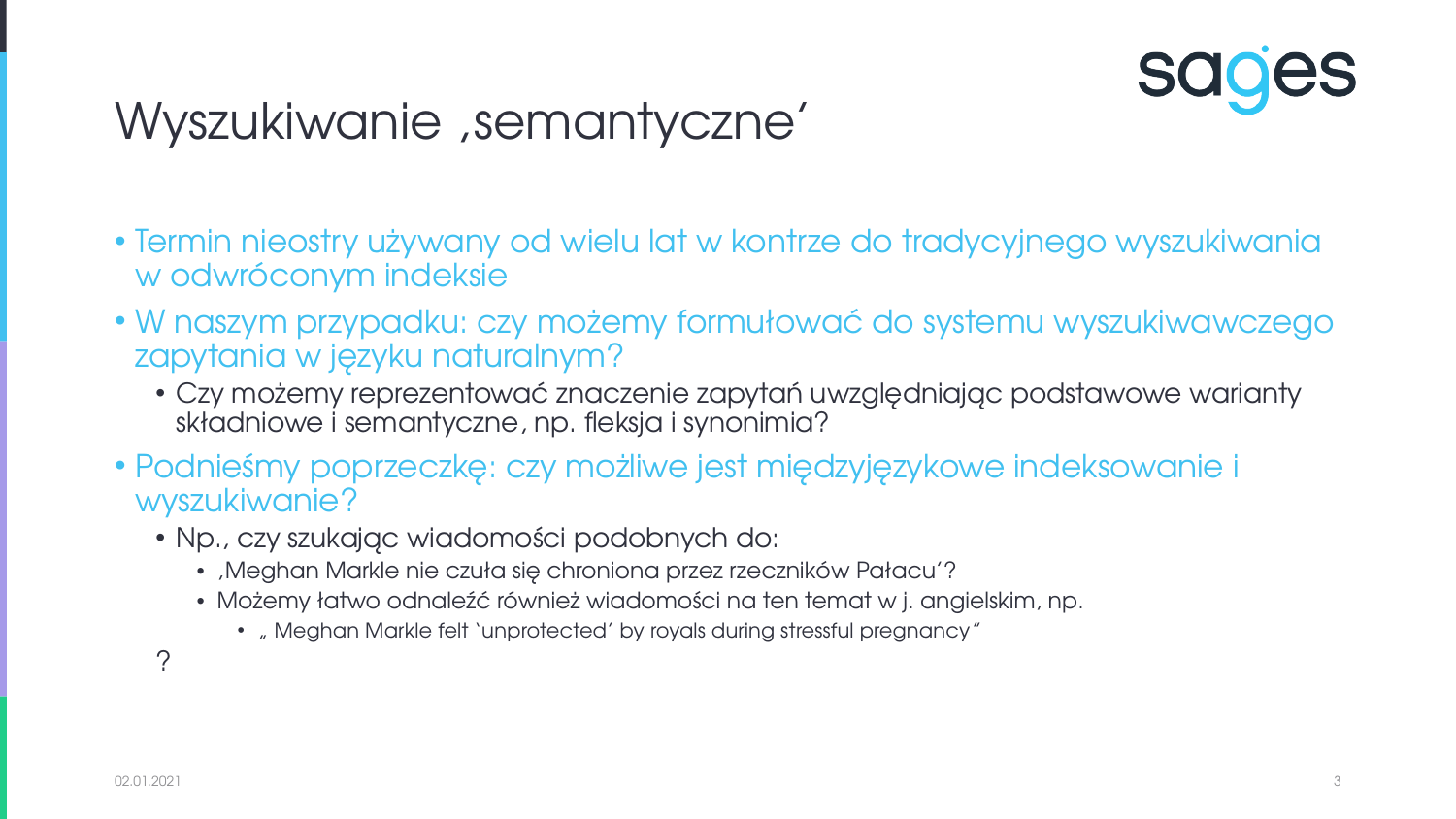

# Wyszukiwanie ‚semantyczne’
Termin nieostry używany od wielu lat w kontrze do tradycyjnego wyszukiwania w odwróconym indeksie
W naszym przypadku: czy możemy formułować do systemu wyszukiwawczego zapytania w języku naturalnym?
Czy możemy reprezentować znaczenie zapytań uwzględniając podstawowe warianty składniowe i semantyczne, np. fleksja i synonimia?
Podnieśmy poprzeczkę: czy możliwe jest międzyjęzykowe indeksowanie i wyszukiwanie?
Np., czy szukając wiadomości podobnych do:
‚Meghan Markle nie czuła się chroniona przez rzeczników Pałacu’?
Możemy łatwo odnaleźć również wiadomości na ten temat w j. angielskim, np.
„ Meghan Markle felt ‘unprotected’ by royals during stressful pregnancy”
?
02.01.2021
3